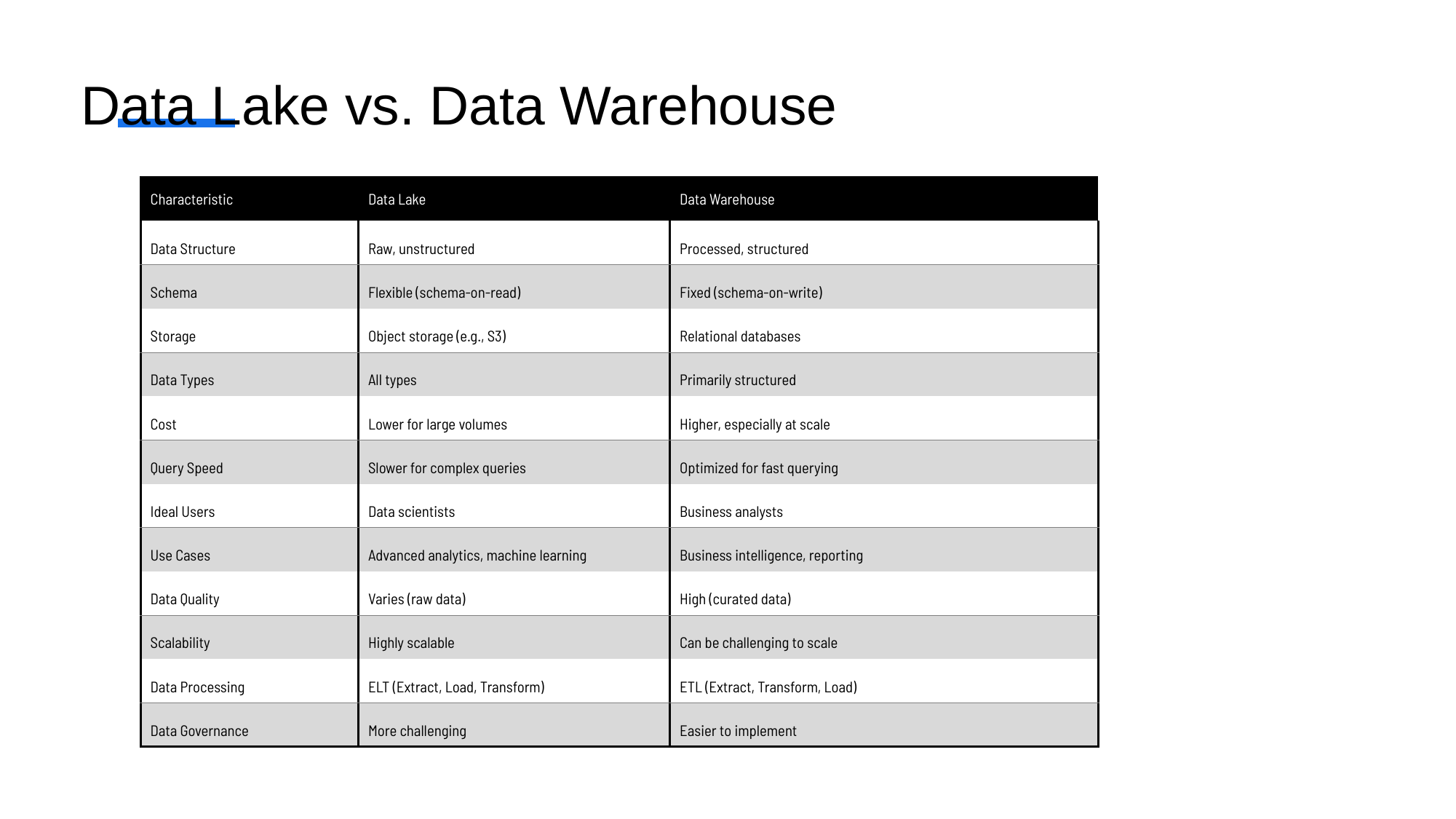

# Data Lake vs. Data Warehouse
| Characteristic | Data Lake | Data Warehouse |
| --- | --- | --- |
| Data Structure | Raw, unstructured | Processed, structured |
| Schema | Flexible (schema-on-read) | Fixed (schema-on-write) |
| Storage | Object storage (e.g., S3) | Relational databases |
| Data Types | All types | Primarily structured |
| Cost | Lower for large volumes | Higher, especially at scale |
| Query Speed | Slower for complex queries | Optimized for fast querying |
| Ideal Users | Data scientists | Business analysts |
| Use Cases | Advanced analytics, machine learning | Business intelligence, reporting |
| Data Quality | Varies (raw data) | High (curated data) |
| Scalability | Highly scalable | Can be challenging to scale |
| Data Processing | ELT (Extract, Load, Transform) | ETL (Extract, Transform, Load) |
| Data Governance | More challenging | Easier to implement |